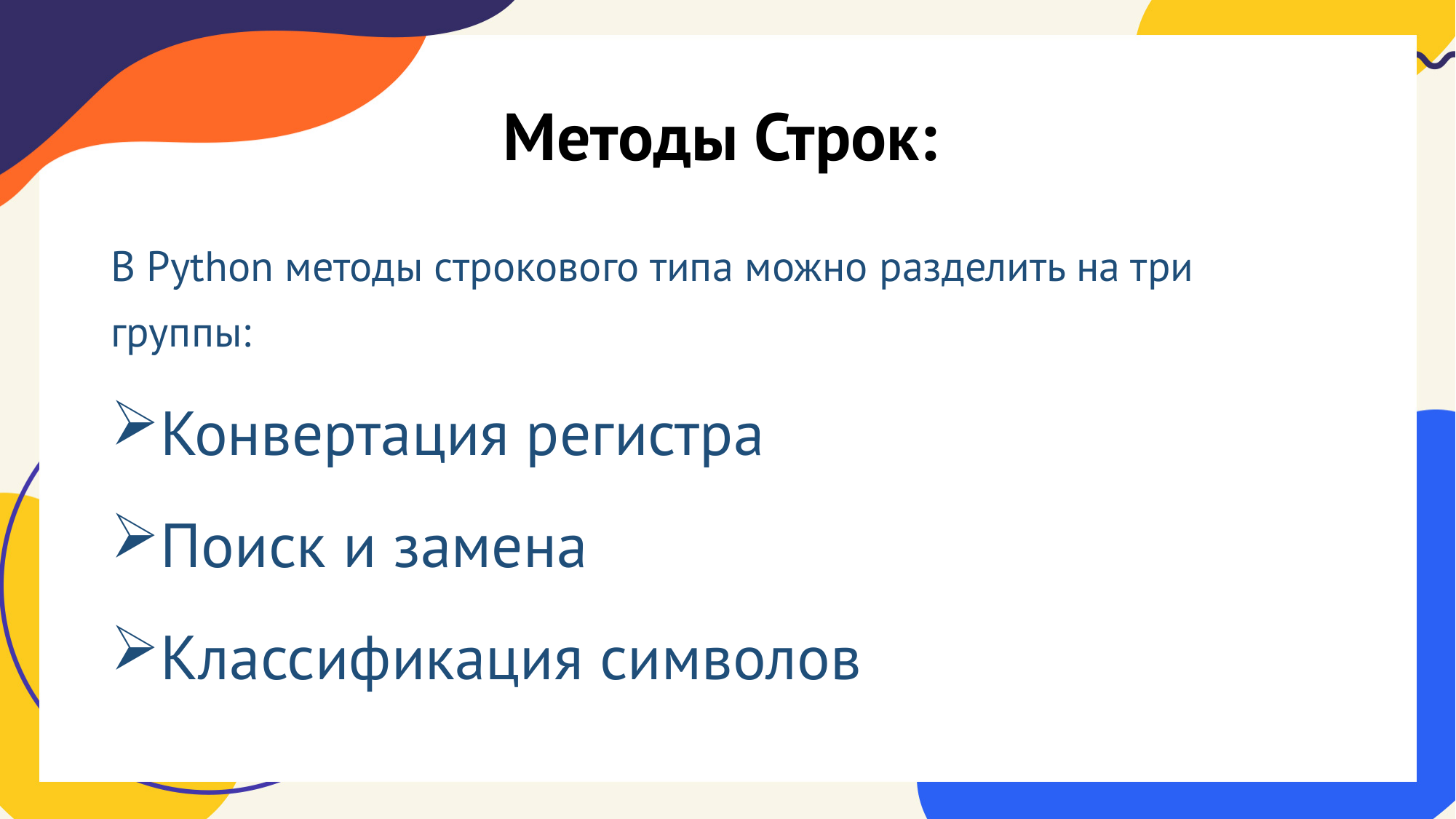

# Методы Строк:
В Python методы строкового типа можно разделить на три группы:
Конвертация регистра
Поиск и замена
Классификация символов